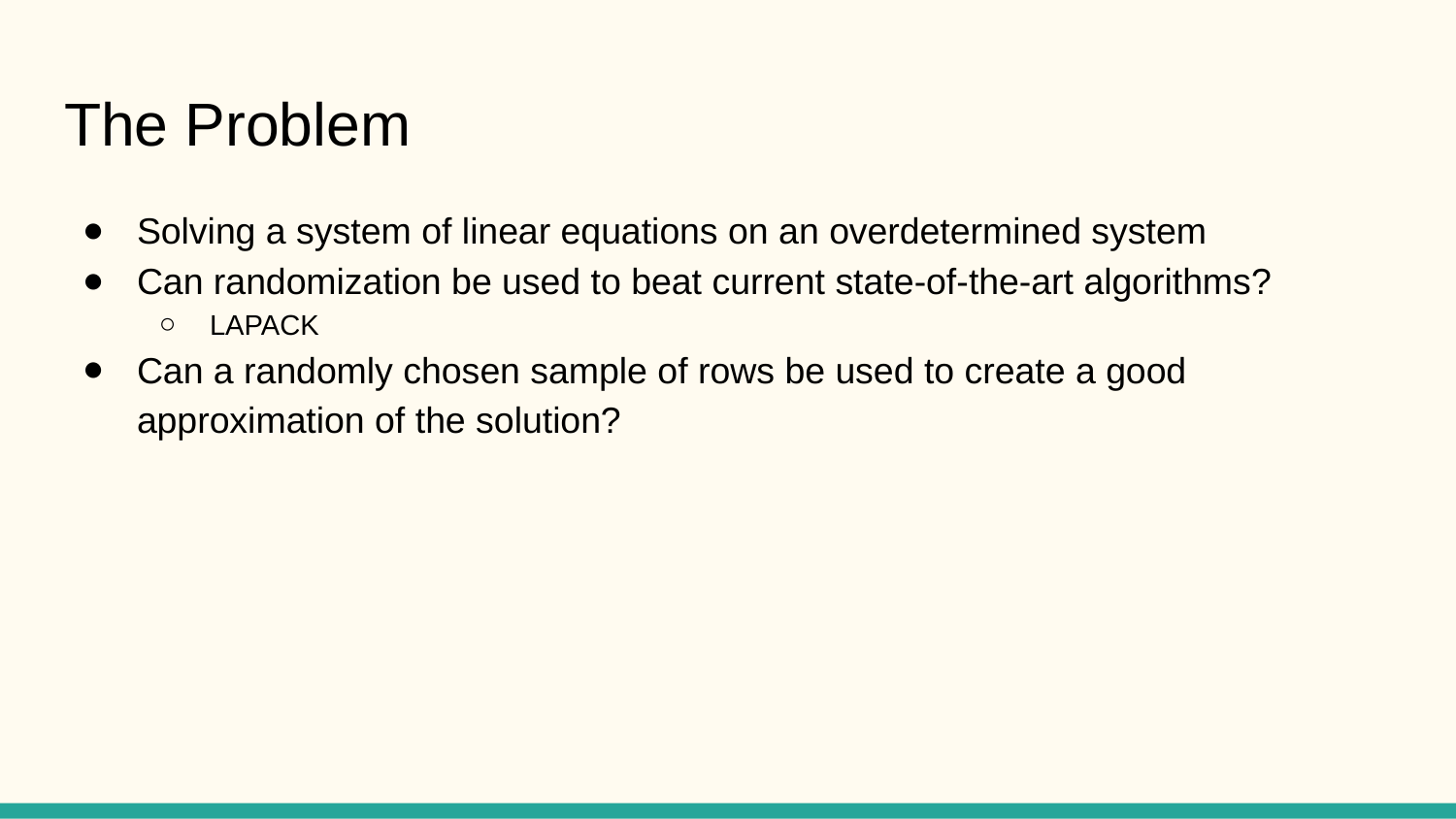

# The Problem
Solving a system of linear equations on an overdetermined system
Can randomization be used to beat current state-of-the-art algorithms?
LAPACK
Can a randomly chosen sample of rows be used to create a good approximation of the solution?